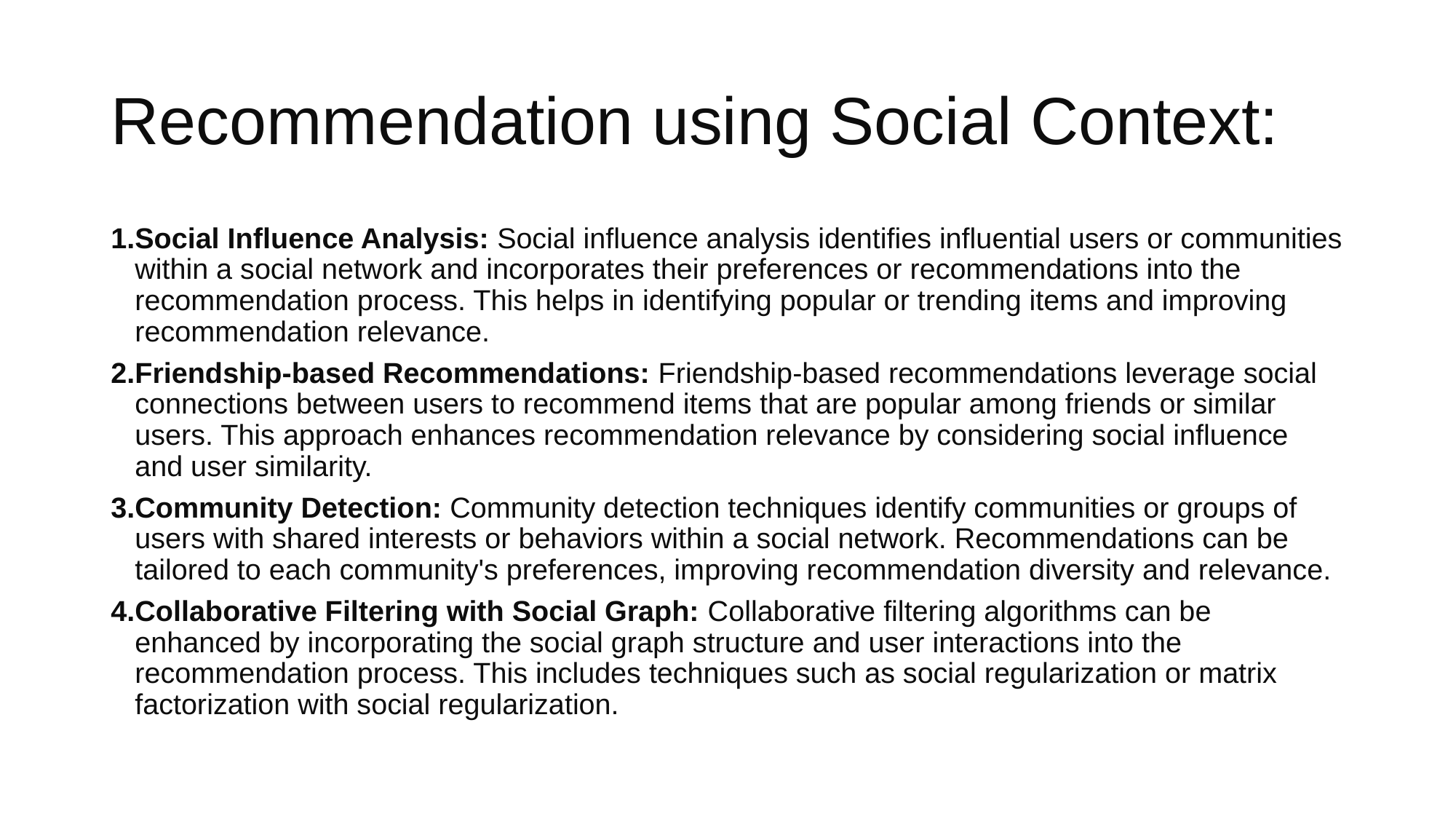

# Recommendation using Social Context:
Social Influence Analysis: Social influence analysis identifies influential users or communities within a social network and incorporates their preferences or recommendations into the recommendation process. This helps in identifying popular or trending items and improving recommendation relevance.
Friendship-based Recommendations: Friendship-based recommendations leverage social connections between users to recommend items that are popular among friends or similar users. This approach enhances recommendation relevance by considering social influence and user similarity.
Community Detection: Community detection techniques identify communities or groups of users with shared interests or behaviors within a social network. Recommendations can be tailored to each community's preferences, improving recommendation diversity and relevance.
Collaborative Filtering with Social Graph: Collaborative filtering algorithms can be enhanced by incorporating the social graph structure and user interactions into the recommendation process. This includes techniques such as social regularization or matrix factorization with social regularization.